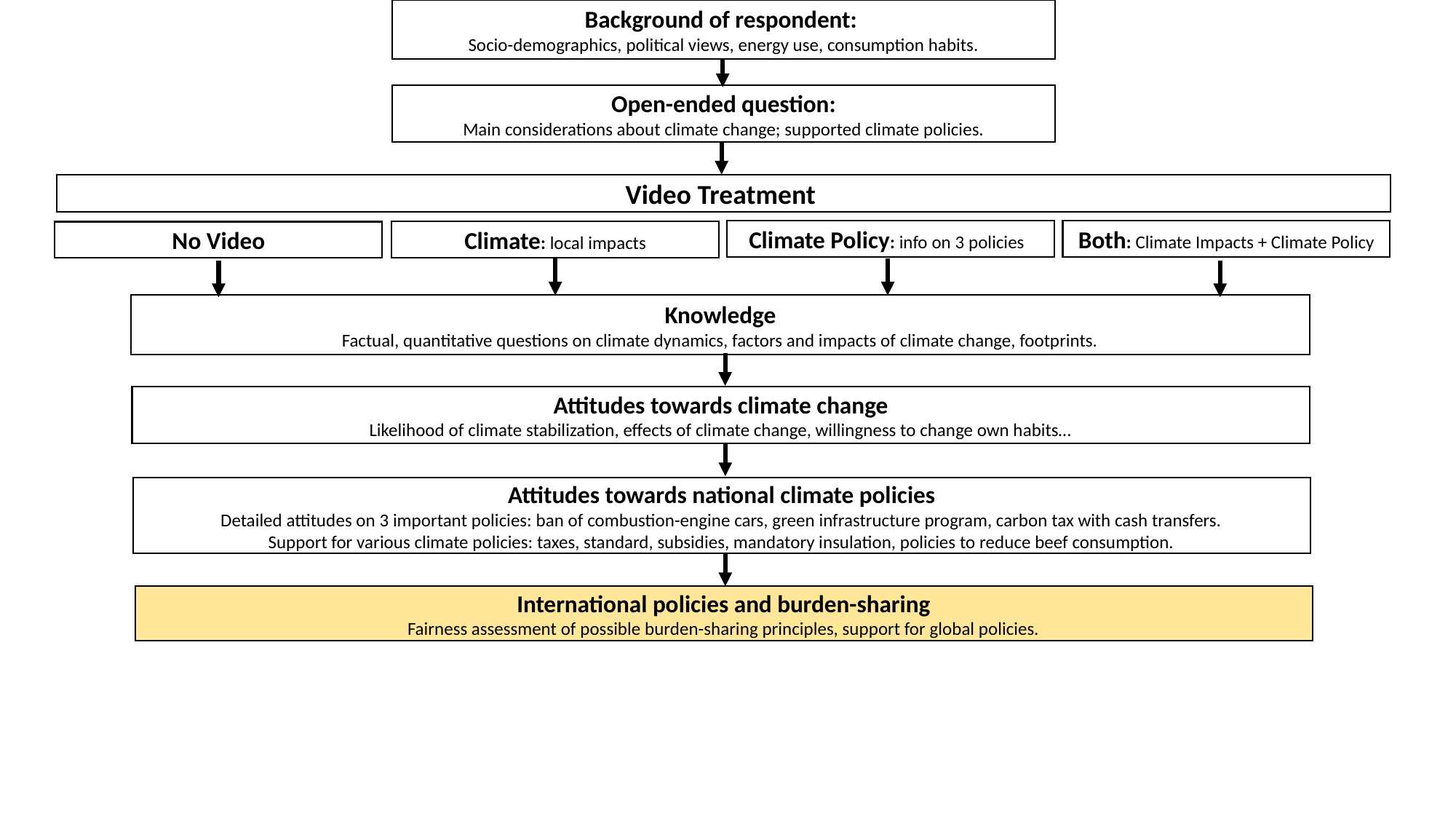

Background of respondent:
Socio-demographics, political views, energy use, consumption habits.
Open-ended question:
Main considerations about climate change; supported climate policies.
Video Treatment
Climate Policy: info on 3 policies
Both: Climate Impacts + Climate Policy
Climate: local impacts
No Video
Knowledge
Factual, quantitative questions on climate dynamics, factors and impacts of climate change, footprints.
Attitudes towards climate change
Likelihood of climate stabilization, effects of climate change, willingness to change own habits…
Attitudes towards national climate policies
Detailed attitudes on 3 important policies: ban of combustion-engine cars, green infrastructure program, carbon tax with cash transfers.
Support for various climate policies: taxes, standard, subsidies, mandatory insulation, policies to reduce beef consumption.
International policies and burden-sharing
Fairness assessment of possible burden-sharing principles, support for global policies.